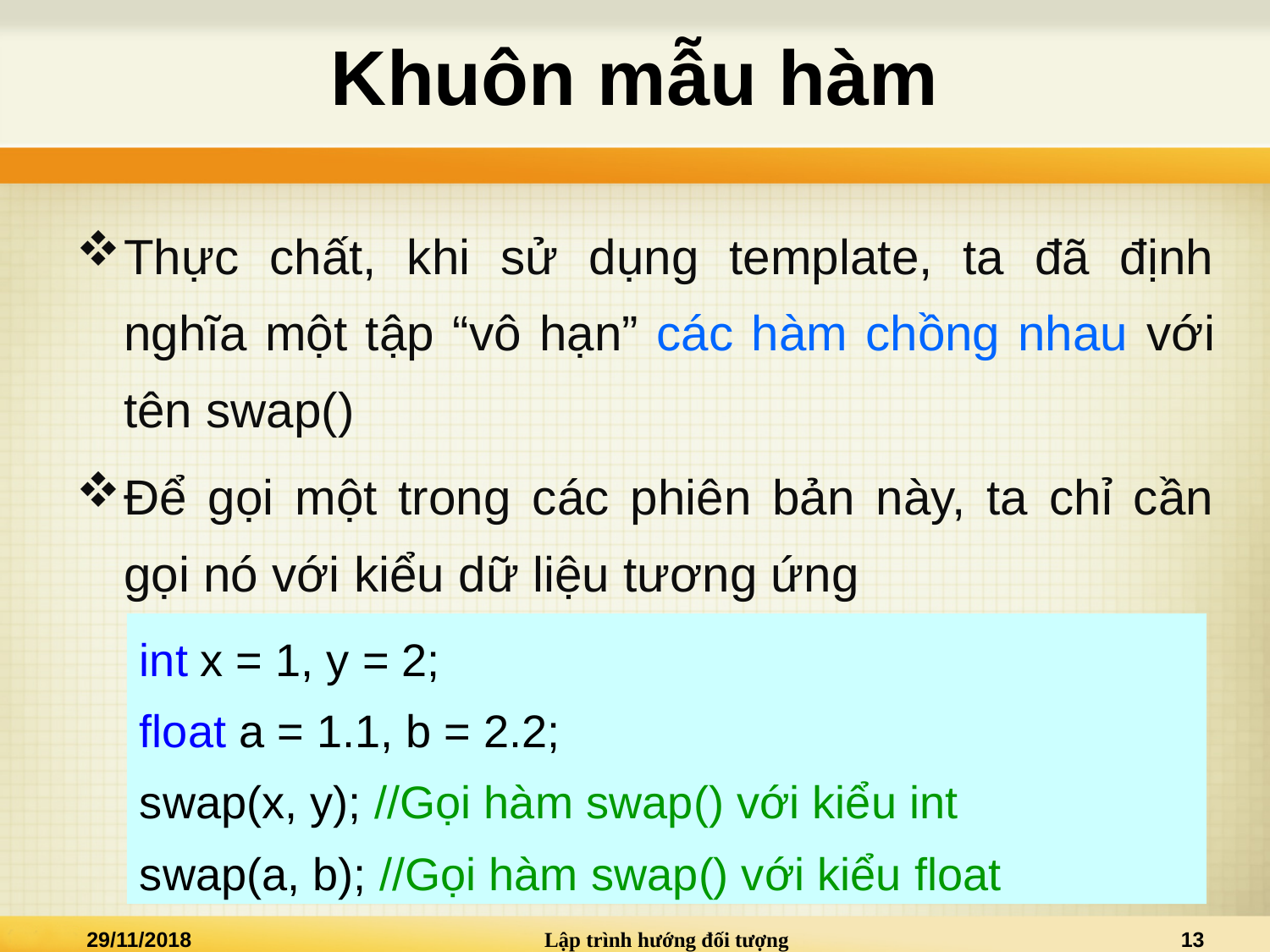

# Khuôn mẫu hàm
Thực chất, khi sử dụng template, ta đã định nghĩa một tập “vô hạn” các hàm chồng nhau với tên swap()
Để gọi một trong các phiên bản này, ta chỉ cần gọi nó với kiểu dữ liệu tương ứng
int x = 1, y = 2;
float a = 1.1, b = 2.2;
swap(x, y); //Gọi hàm swap() với kiểu int
swap(a, b); //Gọi hàm swap() với kiểu float
29/11/2018
Lập trình hướng đối tượng
13